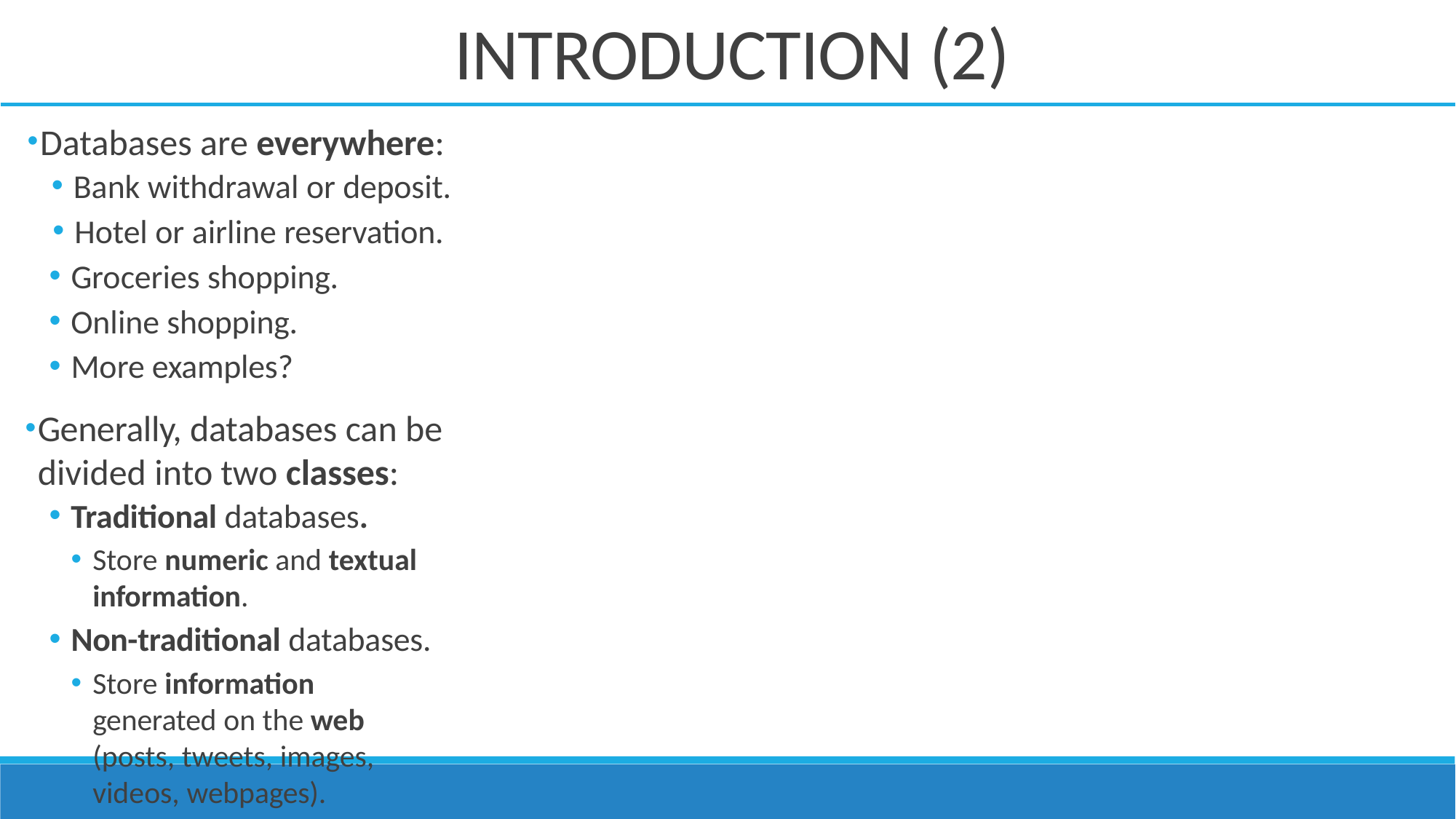

# INTRODUCTION (2)

Databases are everywhere:
Bank withdrawal or deposit.
Hotel or airline reservation.
Groceries shopping.
Online shopping.
More examples?
Generally, databases can be divided into two classes:
Traditional databases.
Store numeric and textual information.
Non-traditional databases.
Store information generated on the web (posts, tweets, images, videos, webpages).
Big data storage systems and NOSQL (Not Only SQL) databases.